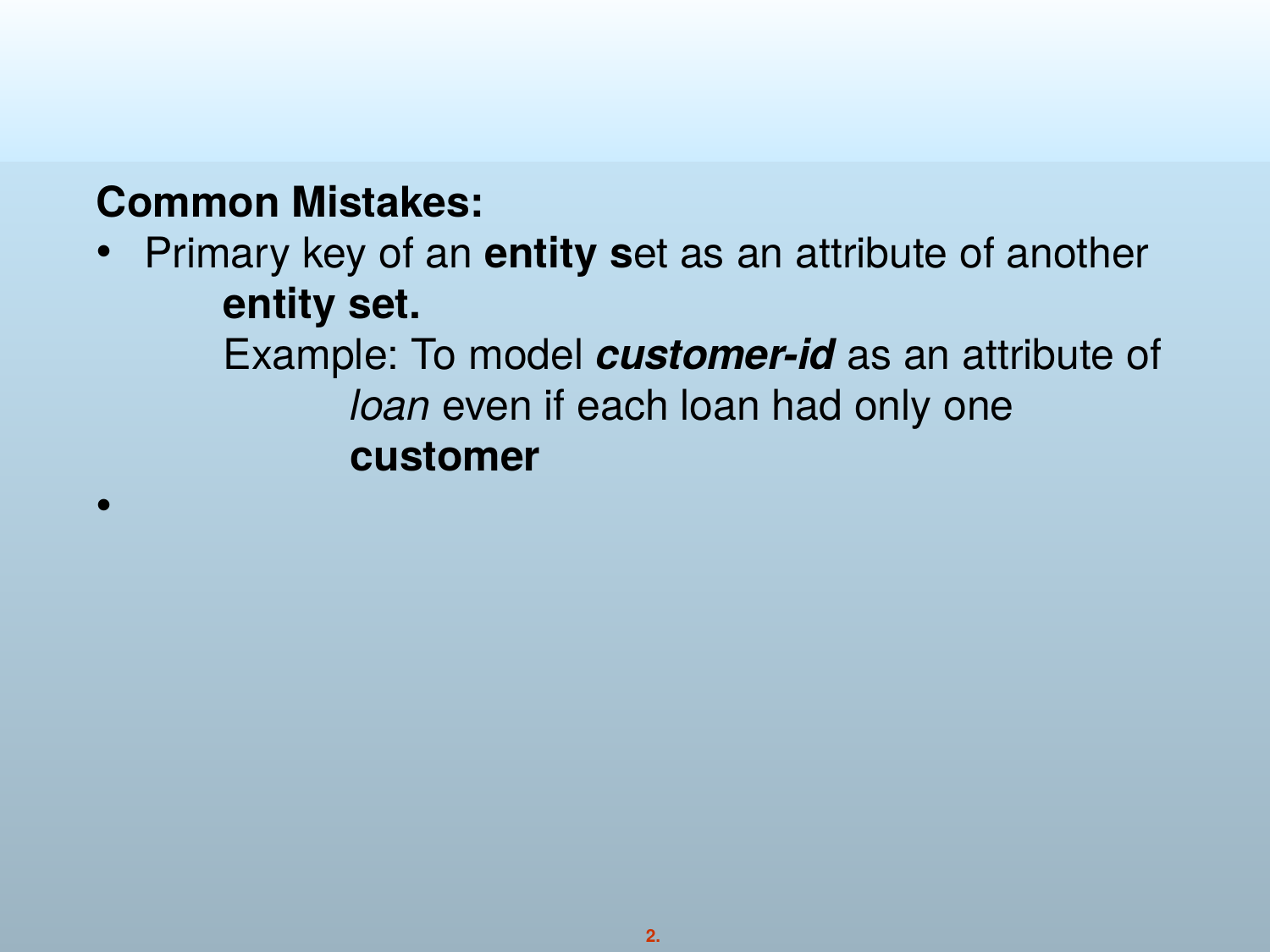

Common Mistakes:
Primary key of an entity set as an attribute of another
	entity set.
	Example: To model customer-id as an attribute of 		loan even if each loan had only one 			customer